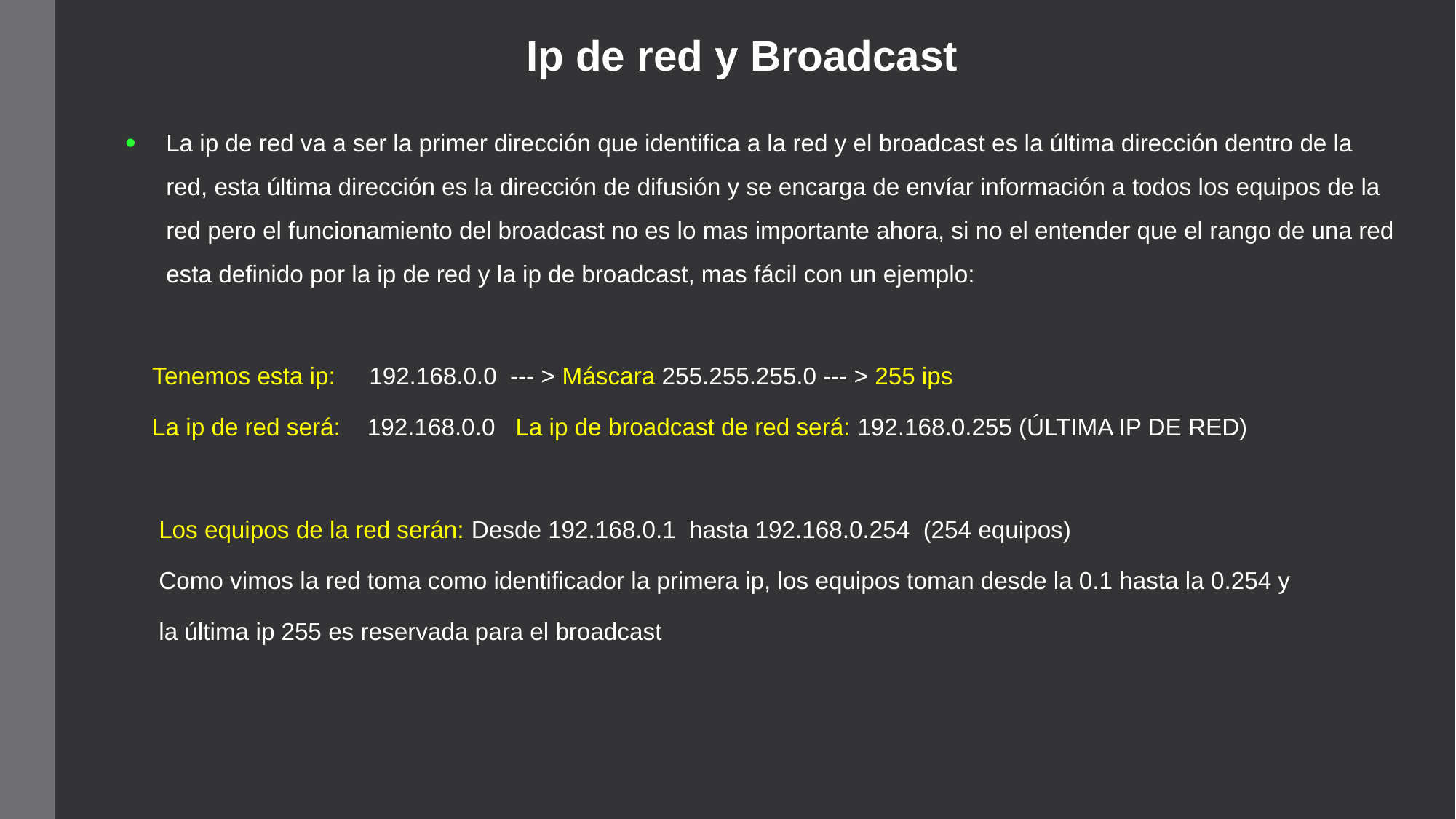

# Ip de red y Broadcast

La ip de red va a ser la primer dirección que identifica a la red y el broadcast es la última dirección dentro de la red, esta última dirección es la dirección de difusión y se encarga de envíar información a todos los equipos de la red pero el funcionamiento del broadcast no es lo mas importante ahora, si no el entender que el rango de una red esta definido por la ip de red y la ip de broadcast, mas fácil con un ejemplo:

    Tenemos esta ip:     192.168.0.0  --- > Máscara 255.255.255.0 --- > 255 ips
    La ip de red será:    192.168.0.0   La ip de broadcast de red será: 192.168.0.255 (ÚLTIMA IP DE RED)

     Los equipos de la red serán: Desde 192.168.0.1  hasta 192.168.0.254  (254 equipos)
     Como vimos la red toma como identificador la primera ip, los equipos toman desde la 0.1 hasta la 0.254 y
     la última ip 255 es reservada para el broadcast